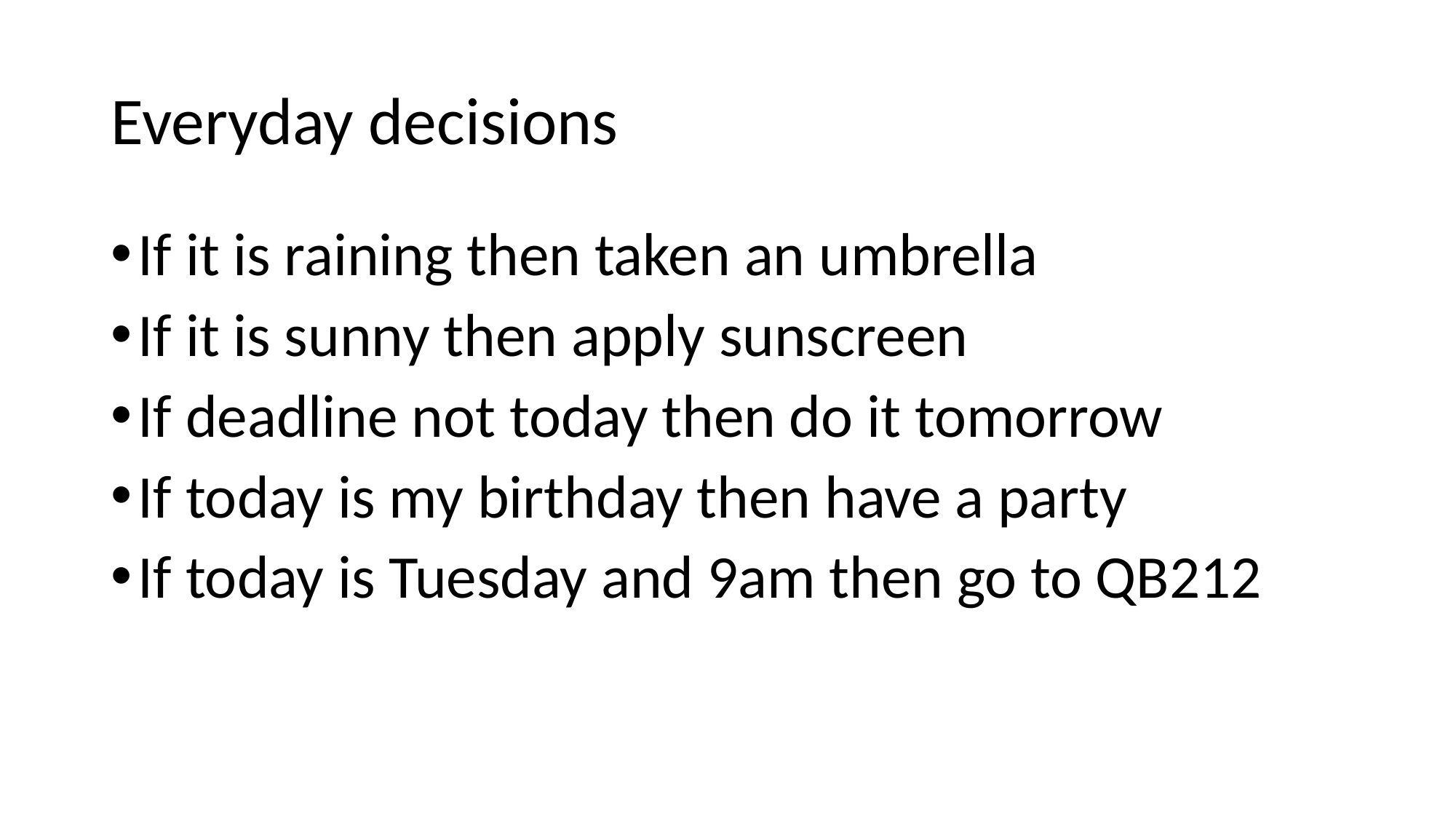

# Everyday decisions
If it is raining then taken an umbrella
If it is sunny then apply sunscreen
If deadline not today then do it tomorrow
If today is my birthday then have a party
If today is Tuesday and 9am then go to QB212